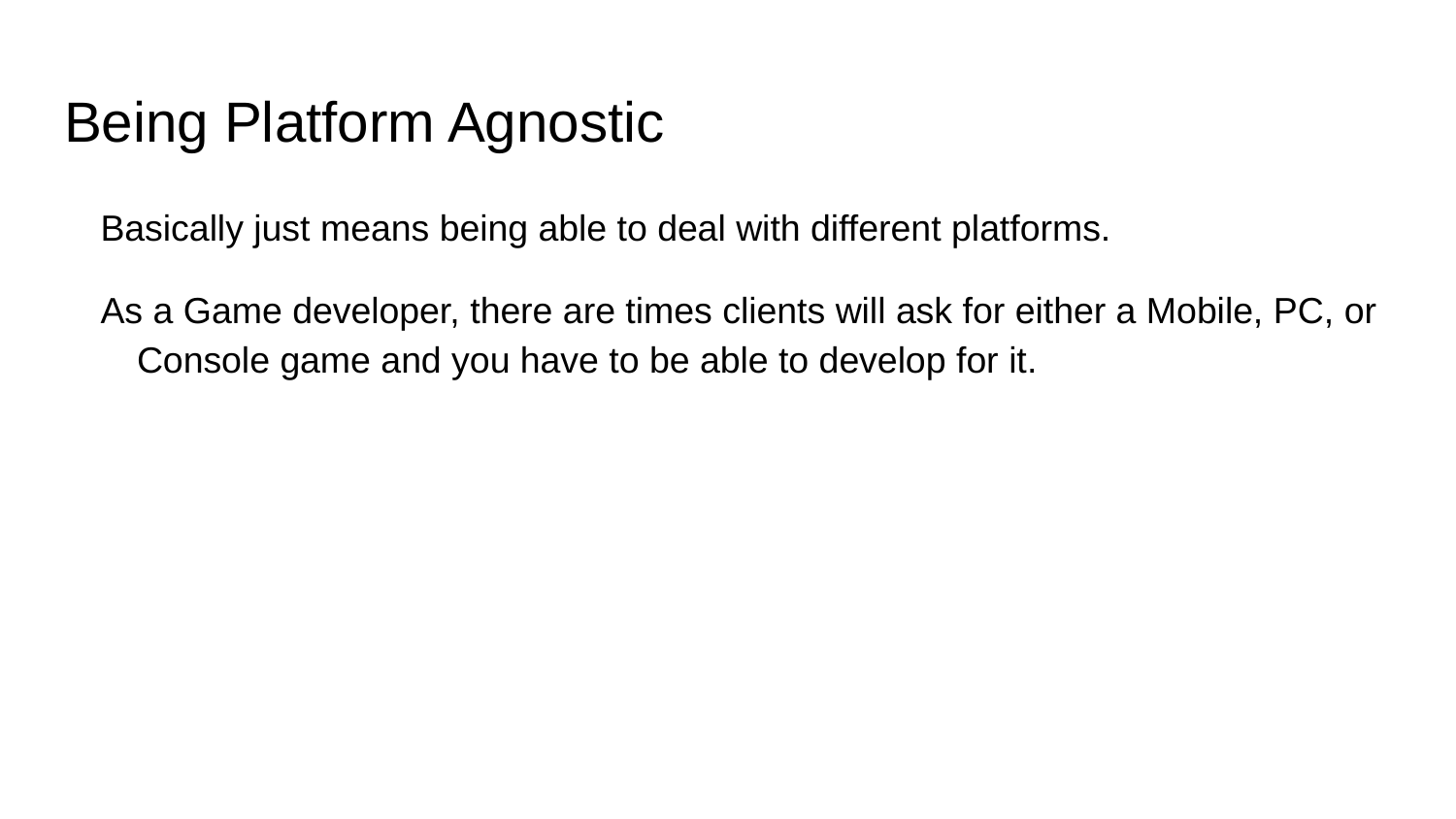

# Being Platform Agnostic
Basically just means being able to deal with different platforms.
As a Game developer, there are times clients will ask for either a Mobile, PC, or Console game and you have to be able to develop for it.